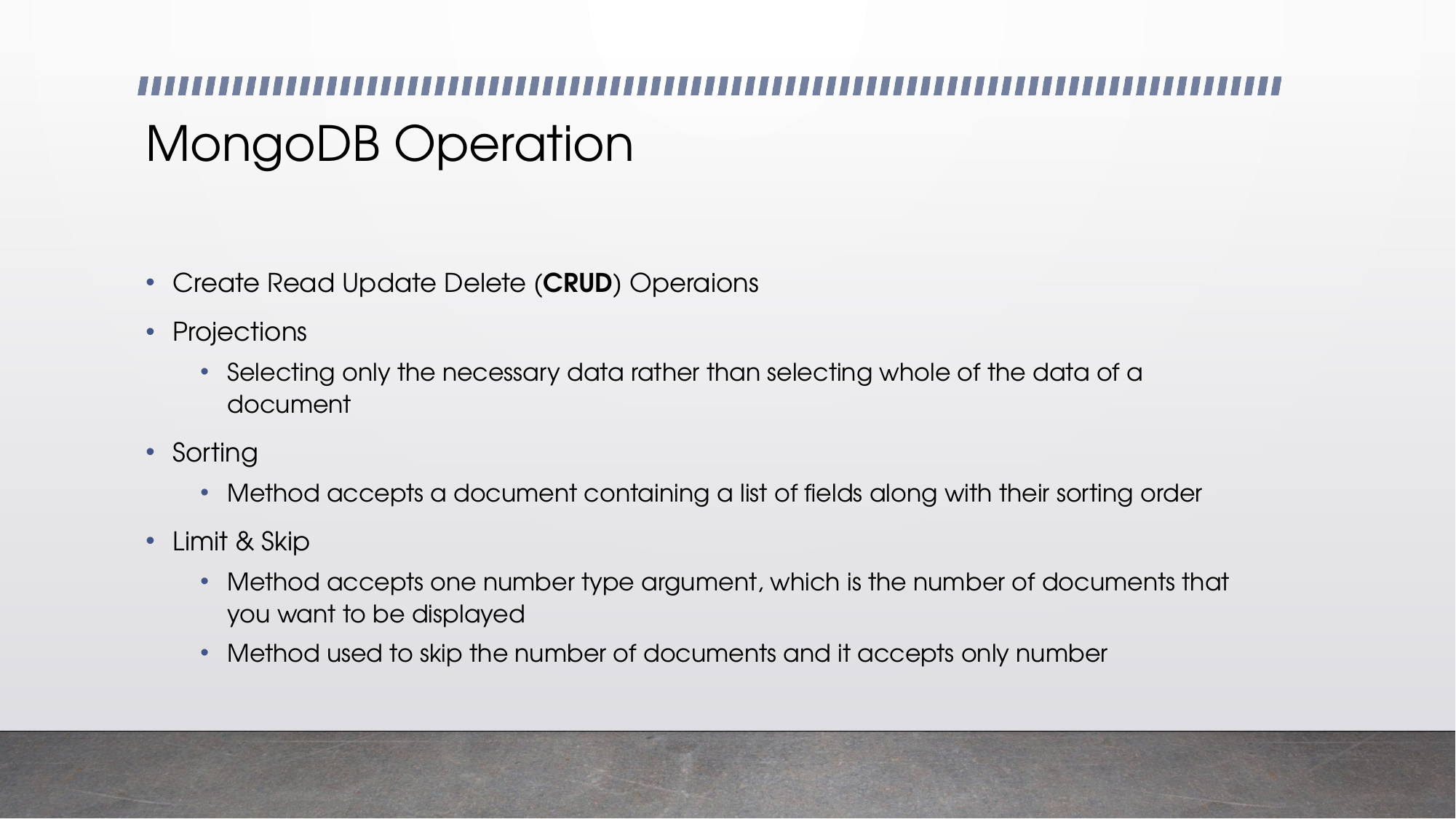

# MongoDB Operation
Create Read Update Delete (CRUD) Operaions
Projections
Selecting only the necessary data rather than selecting whole of the data of a document
Sorting
Method accepts a document containing a list of fields along with their sorting order
Limit & Skip
Method accepts one number type argument, which is the number of documents that you want to be displayed
Method used to skip the number of documents and it accepts only number